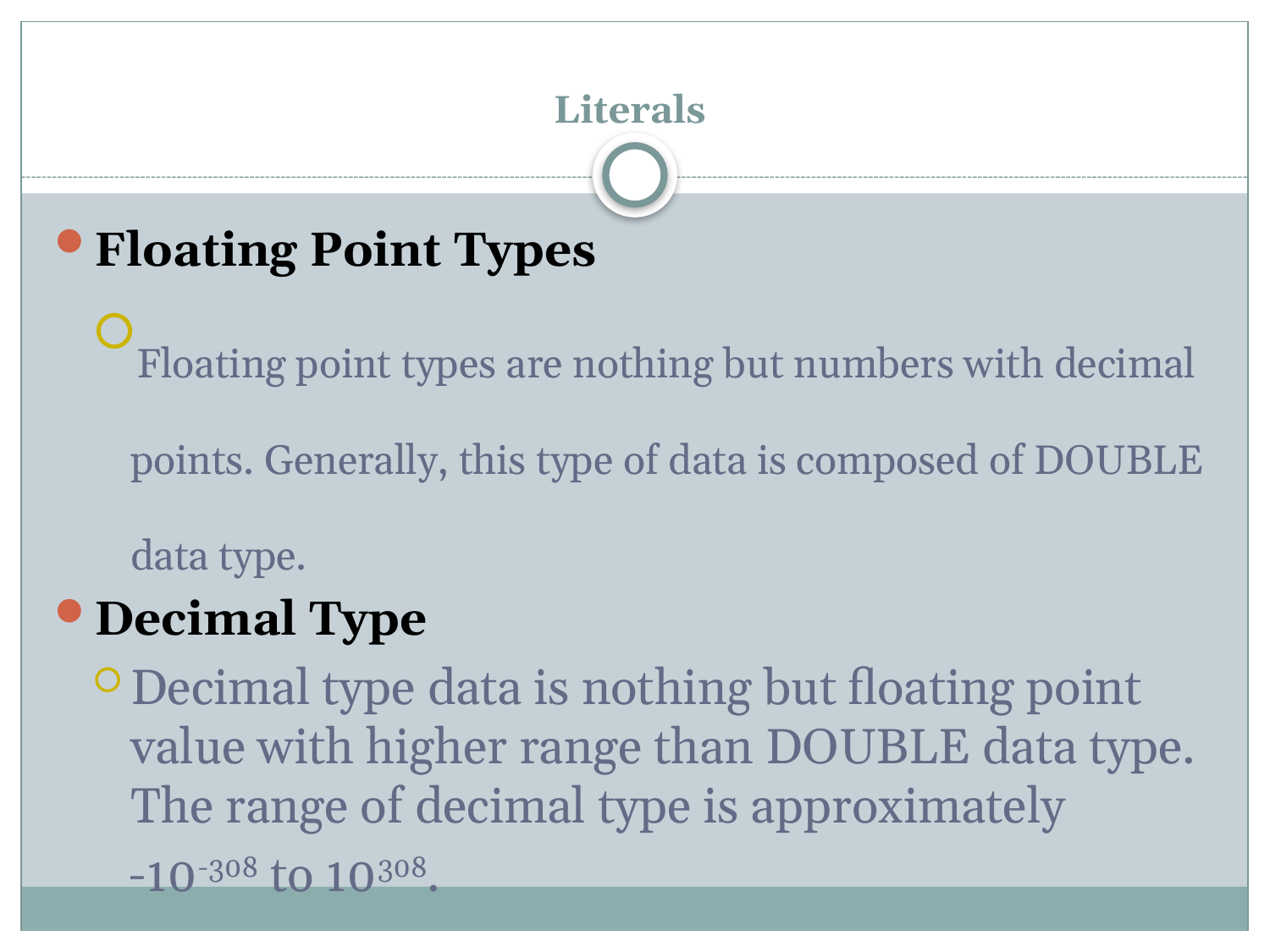

# Literals
Floating Point Types
Floating point types are nothing but numbers with decimal points. Generally, this type of data is composed of DOUBLE data type.
Decimal Type
Decimal type data is nothing but floating point value with higher range than DOUBLE data type. The range of decimal type is approximately
   -10-308 to 10308.